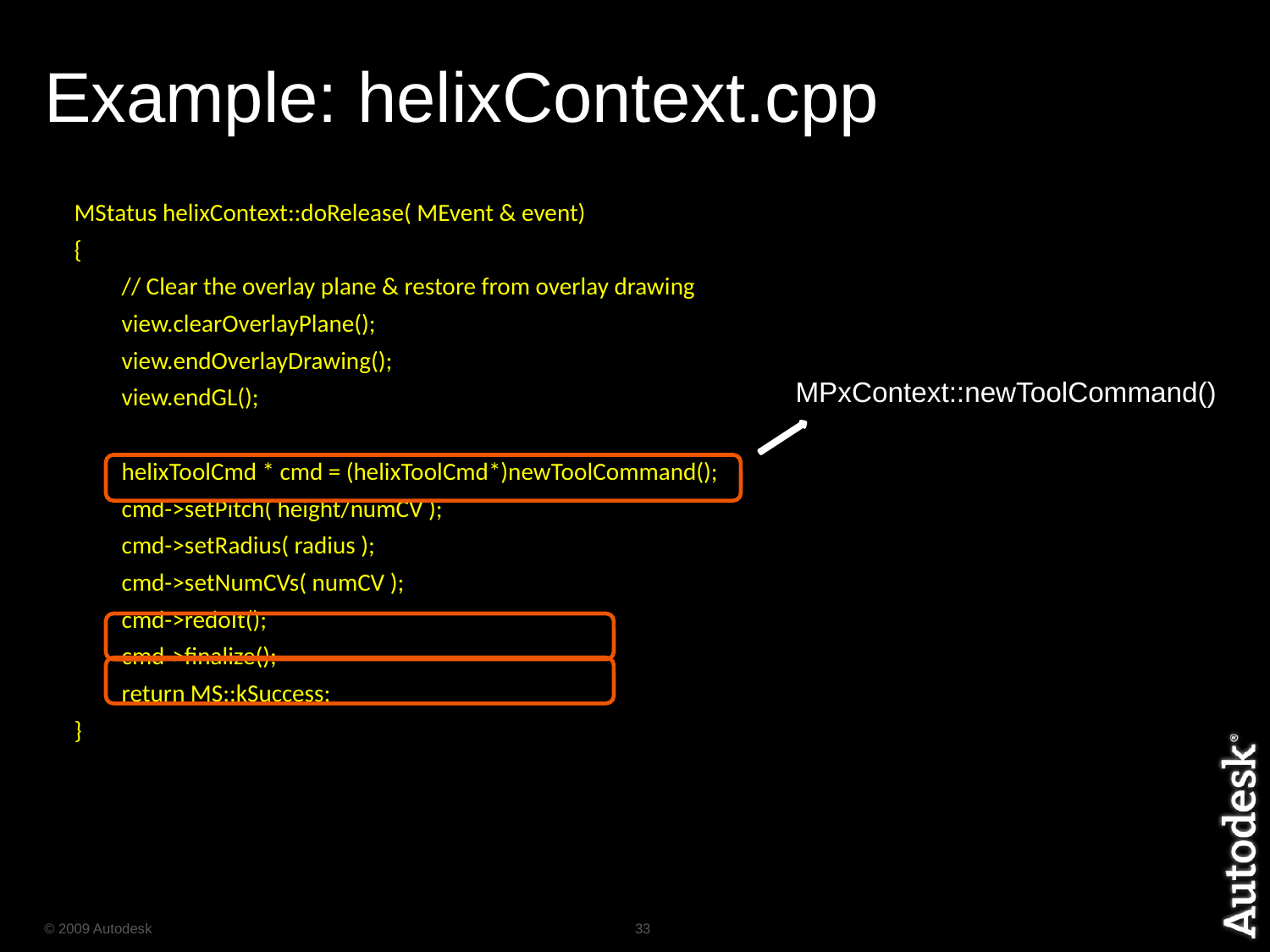

# Example: helixContext.cpp
MStatus helixContext::doRelease( MEvent & event)
{
	// Clear the overlay plane & restore from overlay drawing
	view.clearOverlayPlane();
	view.endOverlayDrawing();
	view.endGL();

	helixToolCmd * cmd = (helixToolCmd*)newToolCommand();
	cmd->setPitch( height/numCV );
	cmd->setRadius( radius );
	cmd->setNumCVs( numCV );
	cmd->redoIt();
	cmd->finalize();
	return MS::kSuccess;
}
MPxContext::newToolCommand()